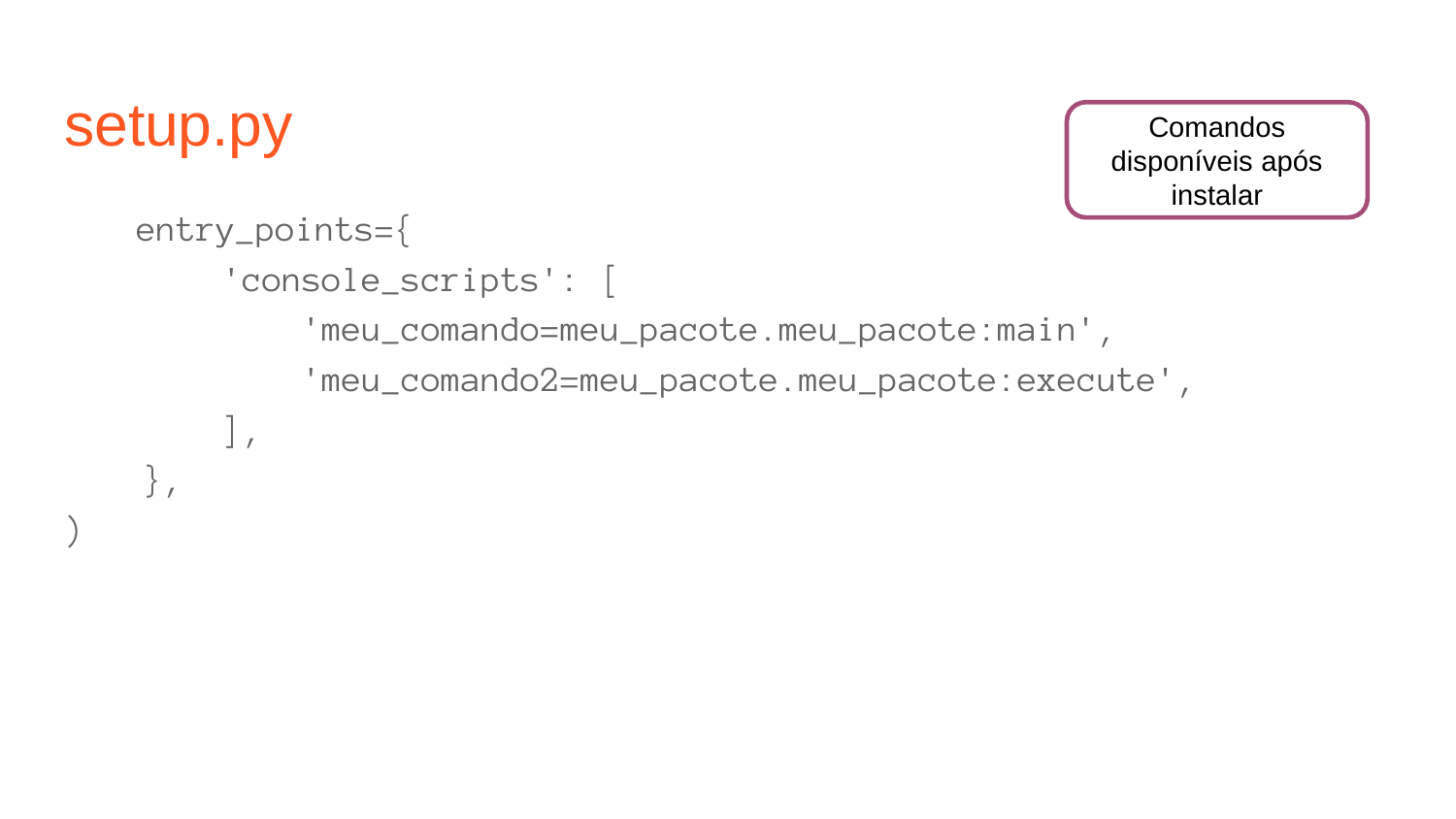

# setup.py
Comandos disponíveis após instalar
entry_points={
        'console_scripts': [
            'meu_comando=meu_pacote.meu_pacote:main',
            'meu_comando2=meu_pacote.meu_pacote:execute',
        ],
    },
)